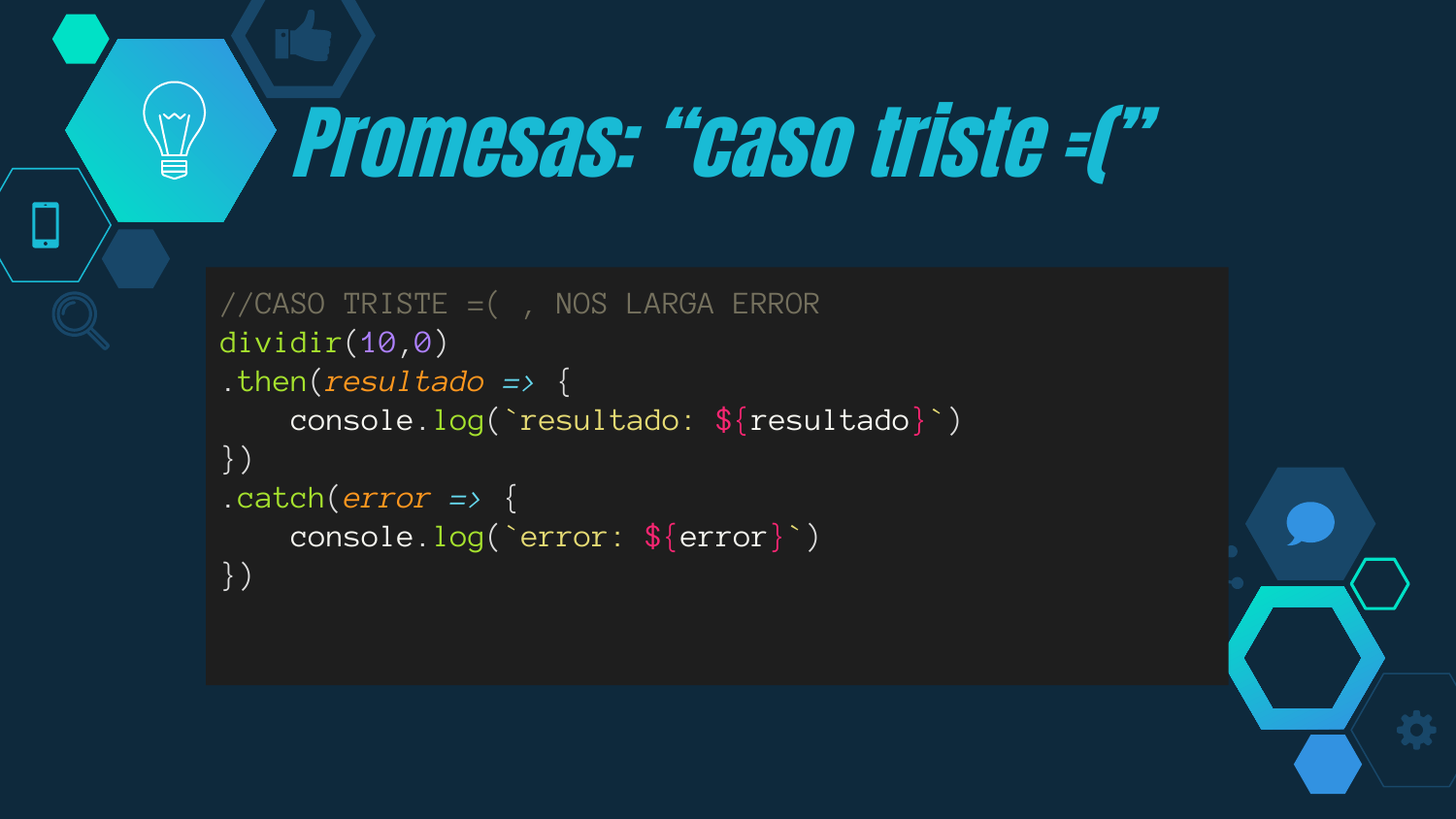

Promesas: “caso triste =(”
//CASO TRISTE =( , NOS LARGA ERROR
dividir(10,0)
.then(resultado => {
    console.log(`resultado: ${resultado}`)
})
.catch(error => {
    console.log(`error: ${error}`)
})